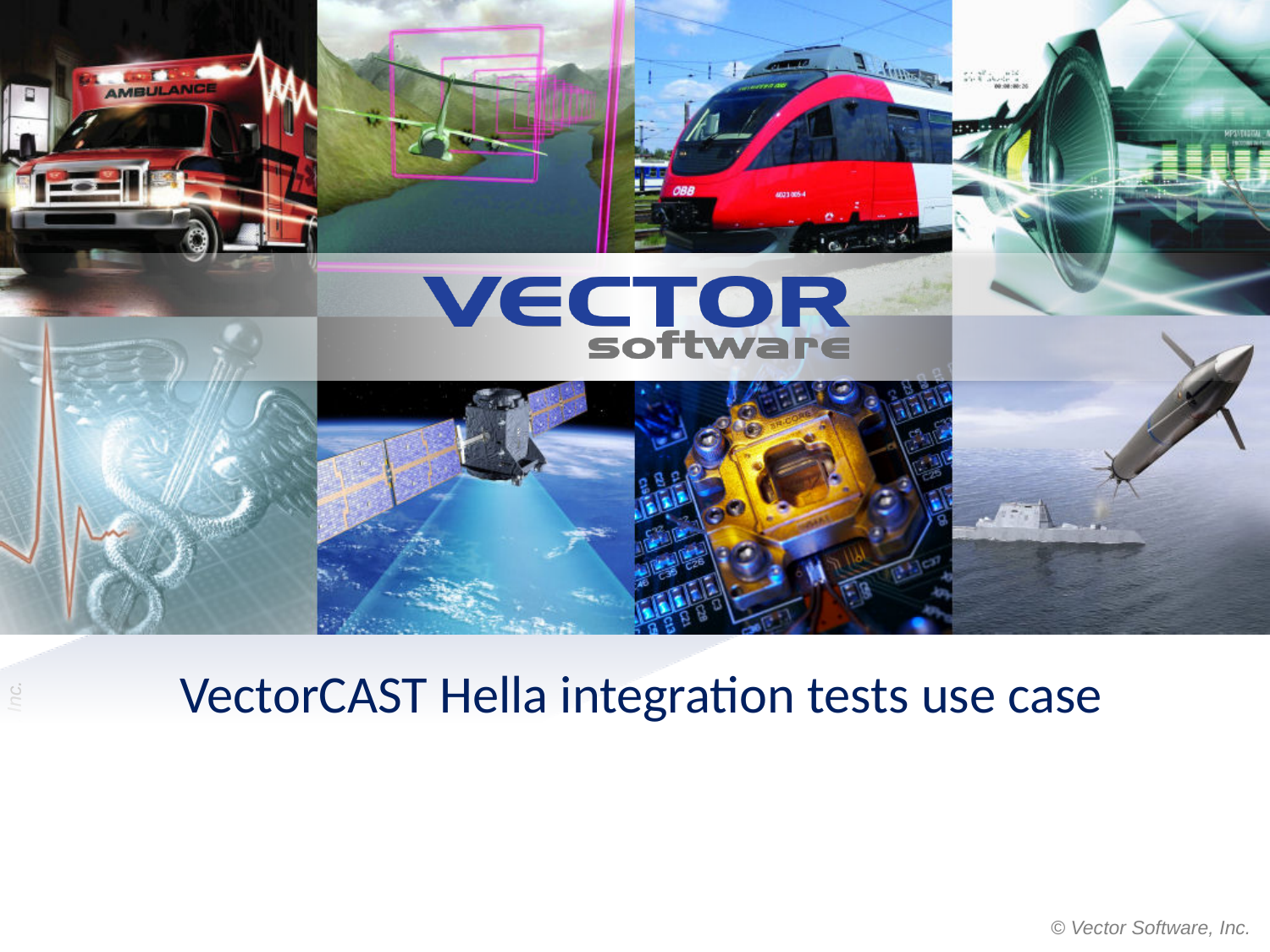

# VectorCAST Hella integration tests use case